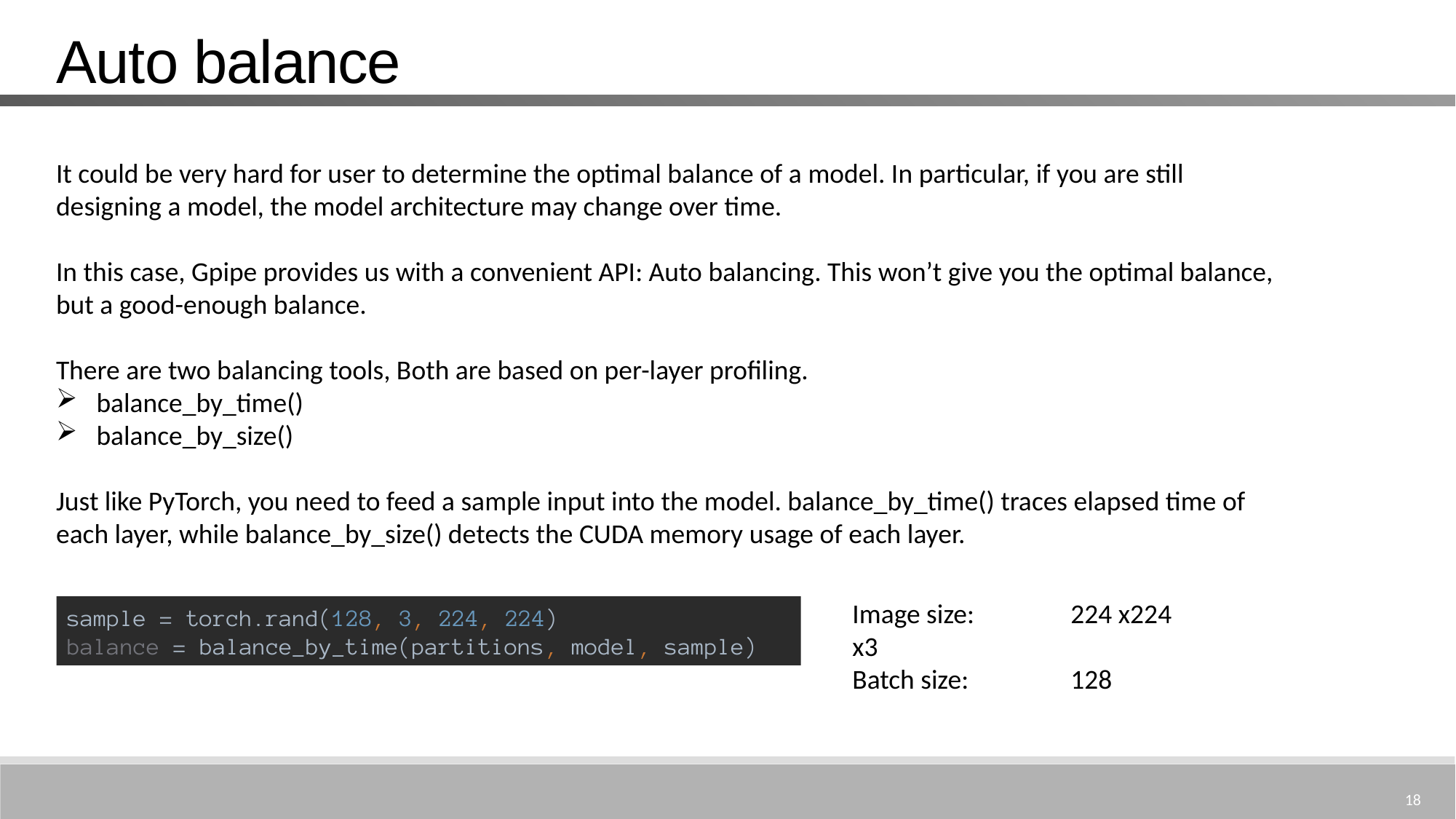

# Auto balance

It could be very hard for user to determine the optimal balance of a model. In particular, if you are still designing a model, the model architecture may change over time.

In this case, Gpipe provides us with a convenient API: Auto balancing. This won’t give you the optimal balance, but a good-enough balance.

There are two balancing tools, Both are based on per-layer profiling.
 balance_by_time()
 balance_by_size()

Just like PyTorch, you need to feed a sample input into the model. balance_by_time() traces elapsed time of each layer, while balance_by_size() detects the CUDA memory usage of each layer.
Image size: 	224 x224 x3
Batch size: 	128
sample = torch.rand(128, 3, 224, 224)
balance = balance_by_time(partitions, model, sample)
18